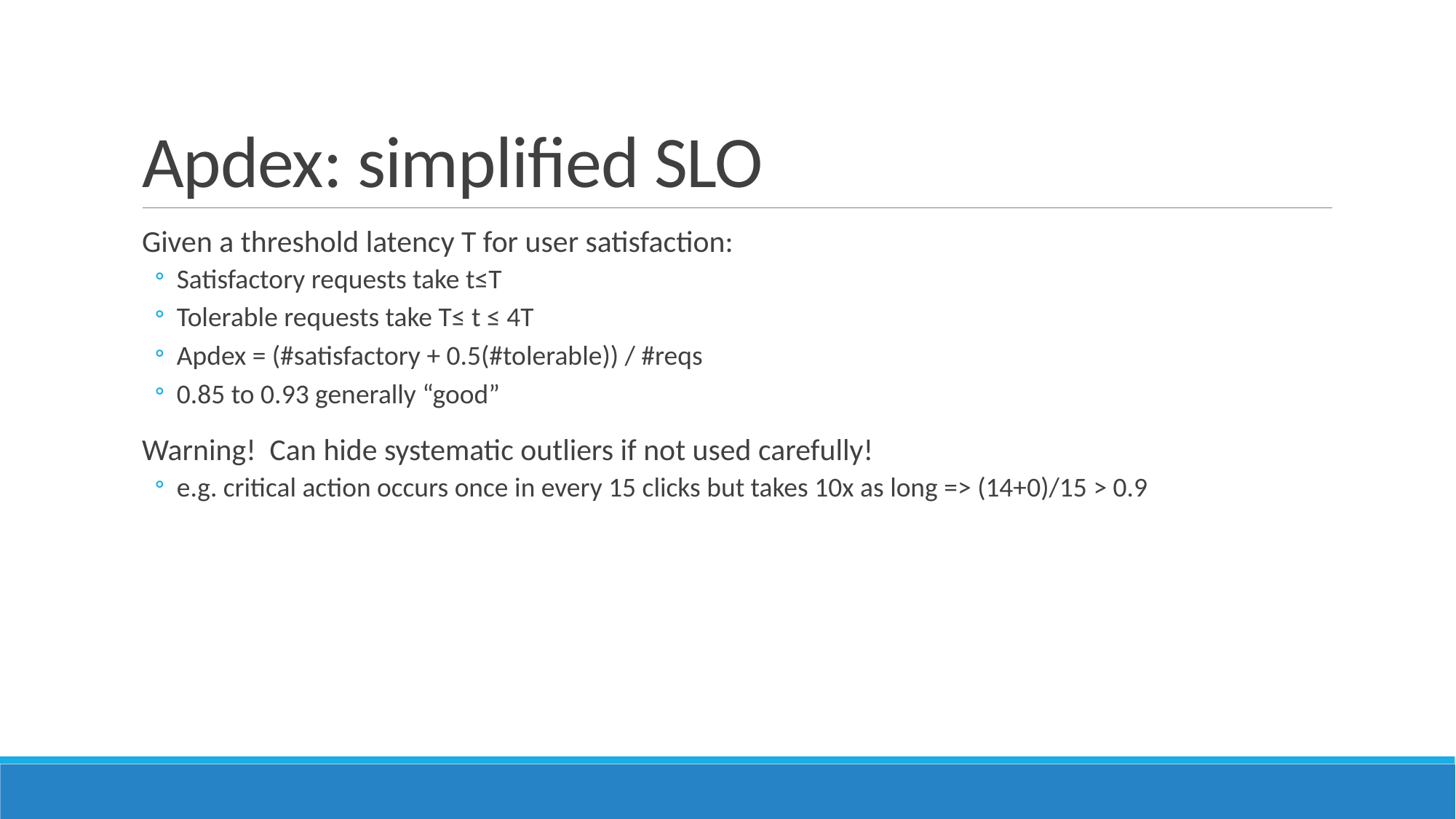

# Apdex: simplified SLO
Given a threshold latency T for user satisfaction:
Satisfactory requests take t≤T
Tolerable requests take T≤ t ≤ 4T
Apdex = (#satisfactory + 0.5(#tolerable)) / #reqs
0.85 to 0.93 generally “good”
Warning!  Can hide systematic outliers if not used carefully!
e.g. critical action occurs once in every 15 clicks but takes 10x as long => (14+0)/15 > 0.9